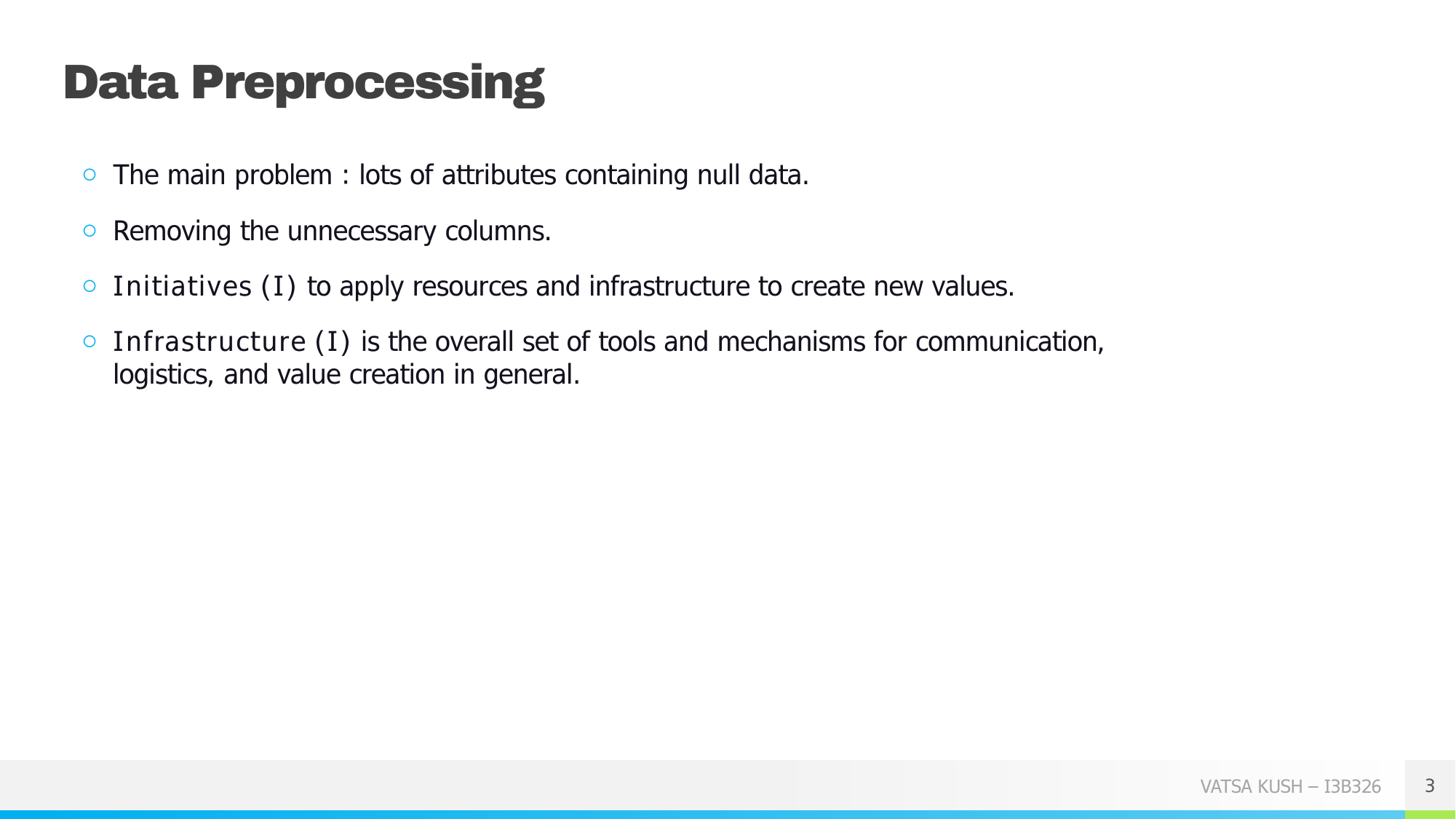

Data Preprocessing
The main problem : lots of attributes containing null data.
Removing the unnecessary columns.
Initiatives (I) to apply resources and infrastructure to create new values.
Infrastructure (I) is the overall set of tools and mechanisms for communication, logistics, and value creation in general.
3